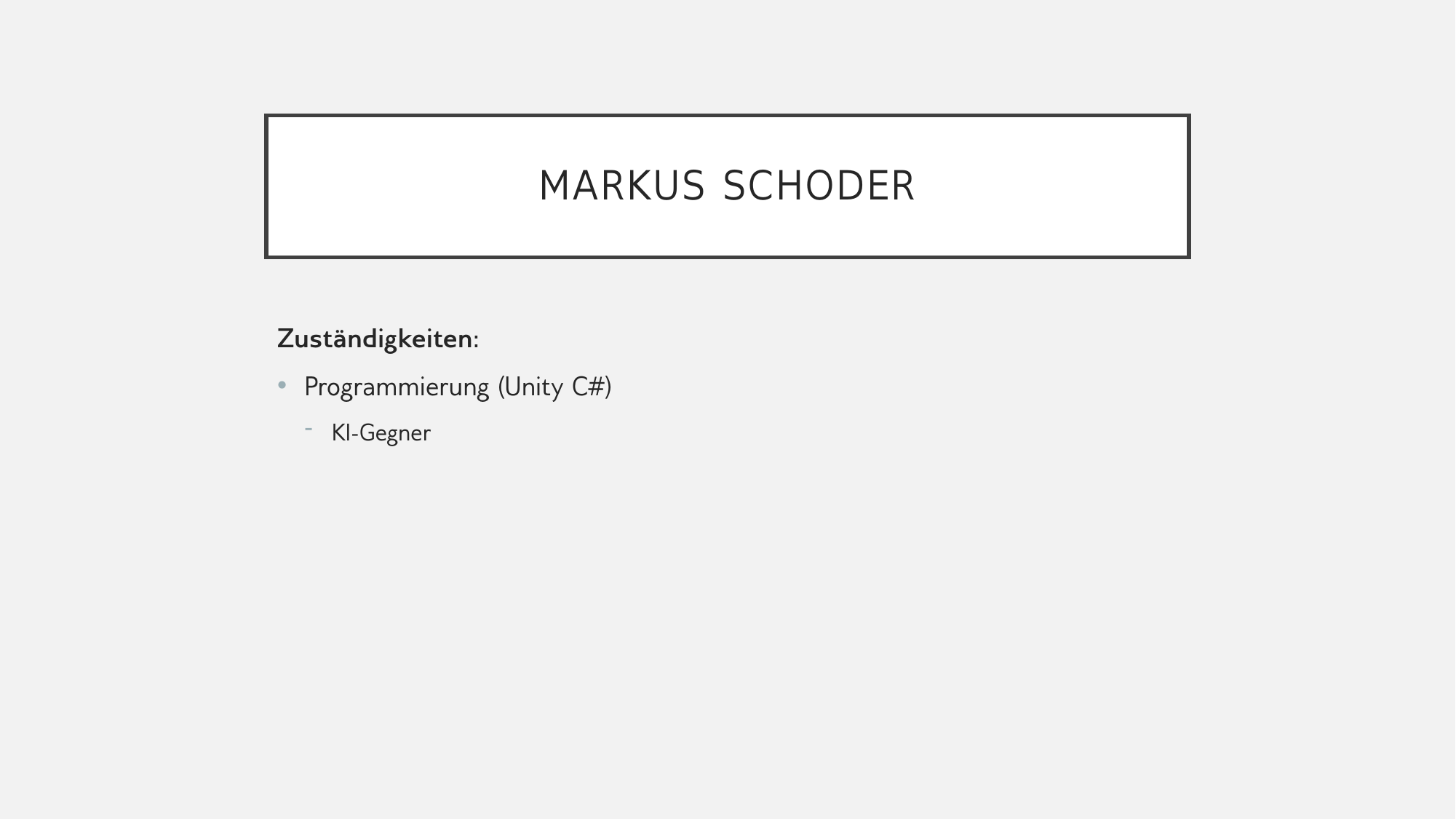

# Markus schoder
Zuständigkeiten:
Programmierung (Unity C#)
KI-Gegner